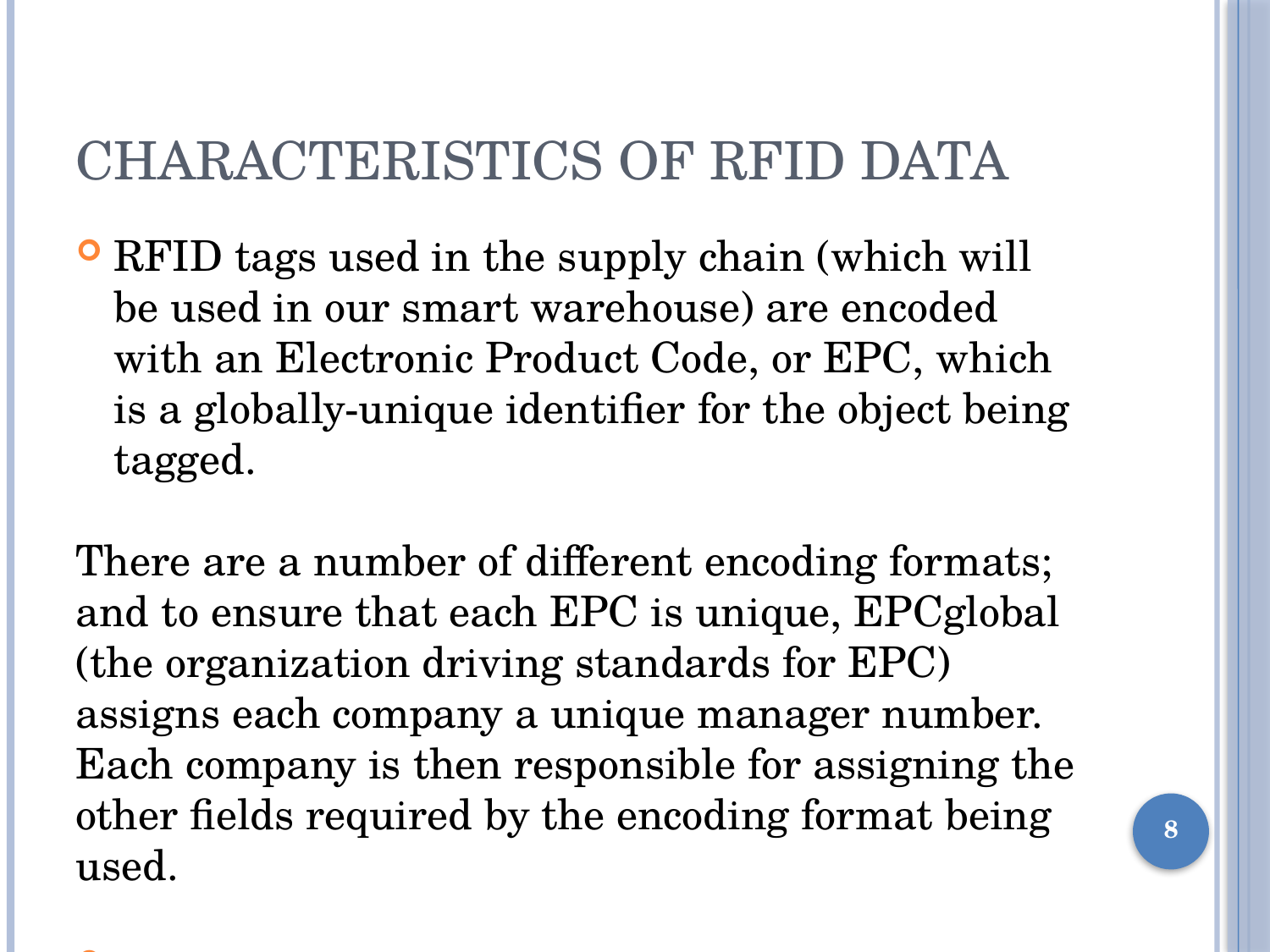

Characteristics of rfid Data
RFID tags used in the supply chain (which will be used in our smart warehouse) are encoded with an Electronic Product Code, or EPC, which is a globally-unique identifier for the object being tagged.

There are a number of different encoding formats; and to ensure that each EPC is unique, EPCglobal (the organization driving standards for EPC) assigns each company a unique manager number. Each company is then responsible for assigning the other fields required by the encoding format being used.

8